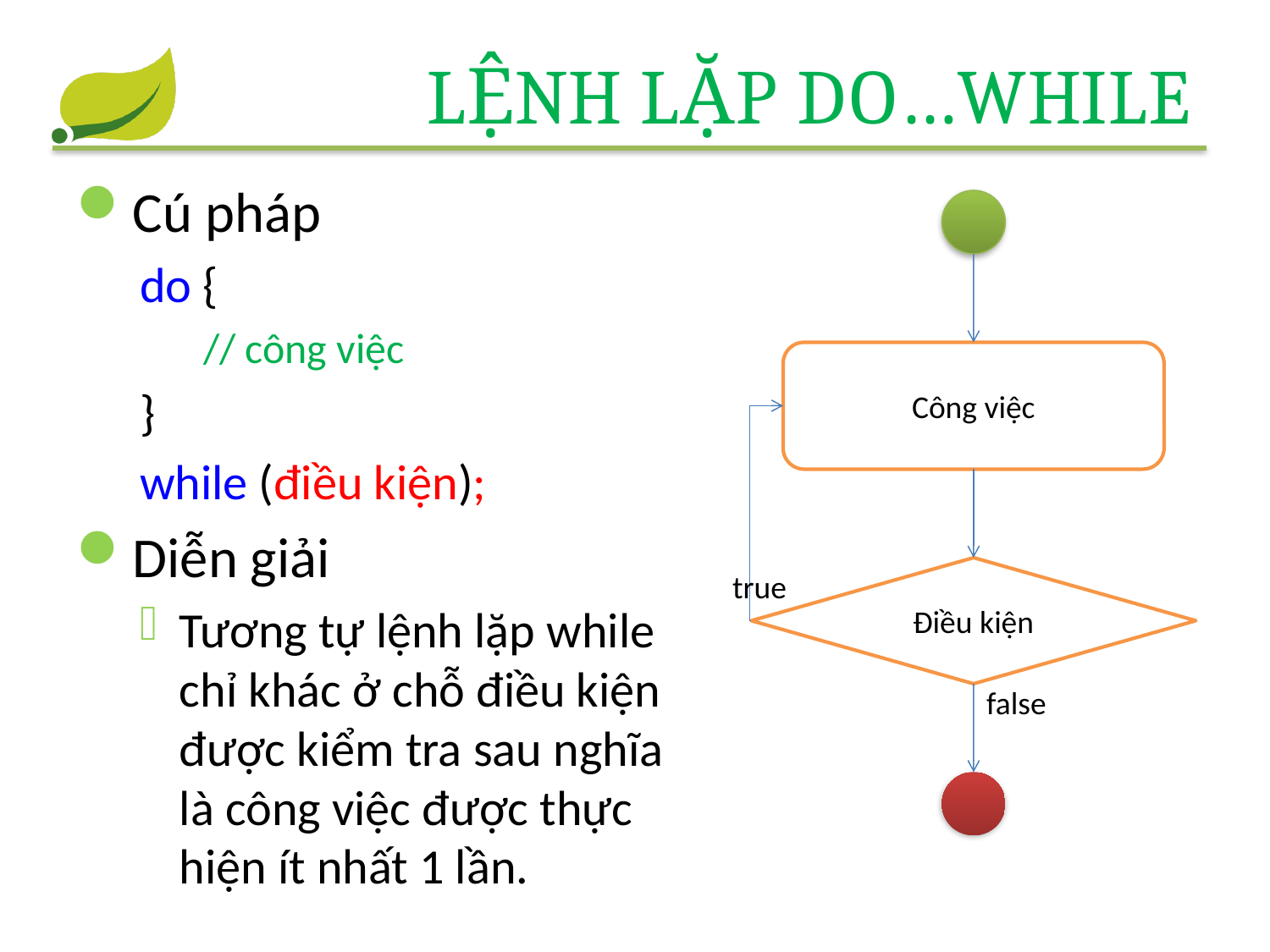

# Lệnh lặp do…while
Cú pháp
do {
// công việc
}
while (điều kiện);
Diễn giải
Tương tự lệnh lặp while chỉ khác ở chỗ điều kiện được kiểm tra sau nghĩa là công việc được thực hiện ít nhất 1 lần.

Công việc
Điều kiện
true
false